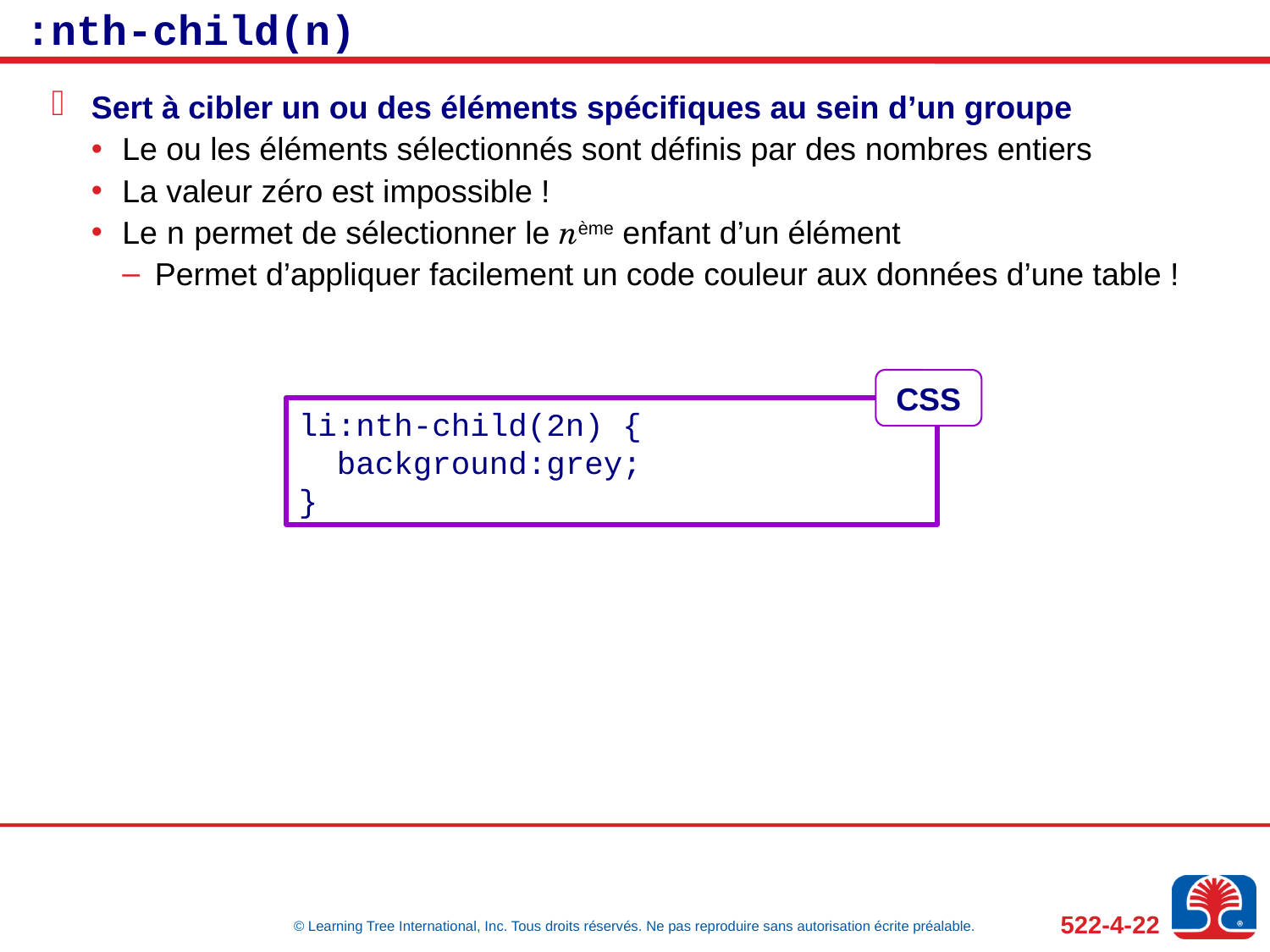

# :nth-child(n)
Sert à cibler un ou des éléments spécifiques au sein d’un groupe
Le ou les éléments sélectionnés sont définis par des nombres entiers
La valeur zéro est impossible !
Le n permet de sélectionner le nème enfant d’un élément
Permet d’appliquer facilement un code couleur aux données d’une table !
CSS
li:nth-child(2n) {
  background:grey;
}